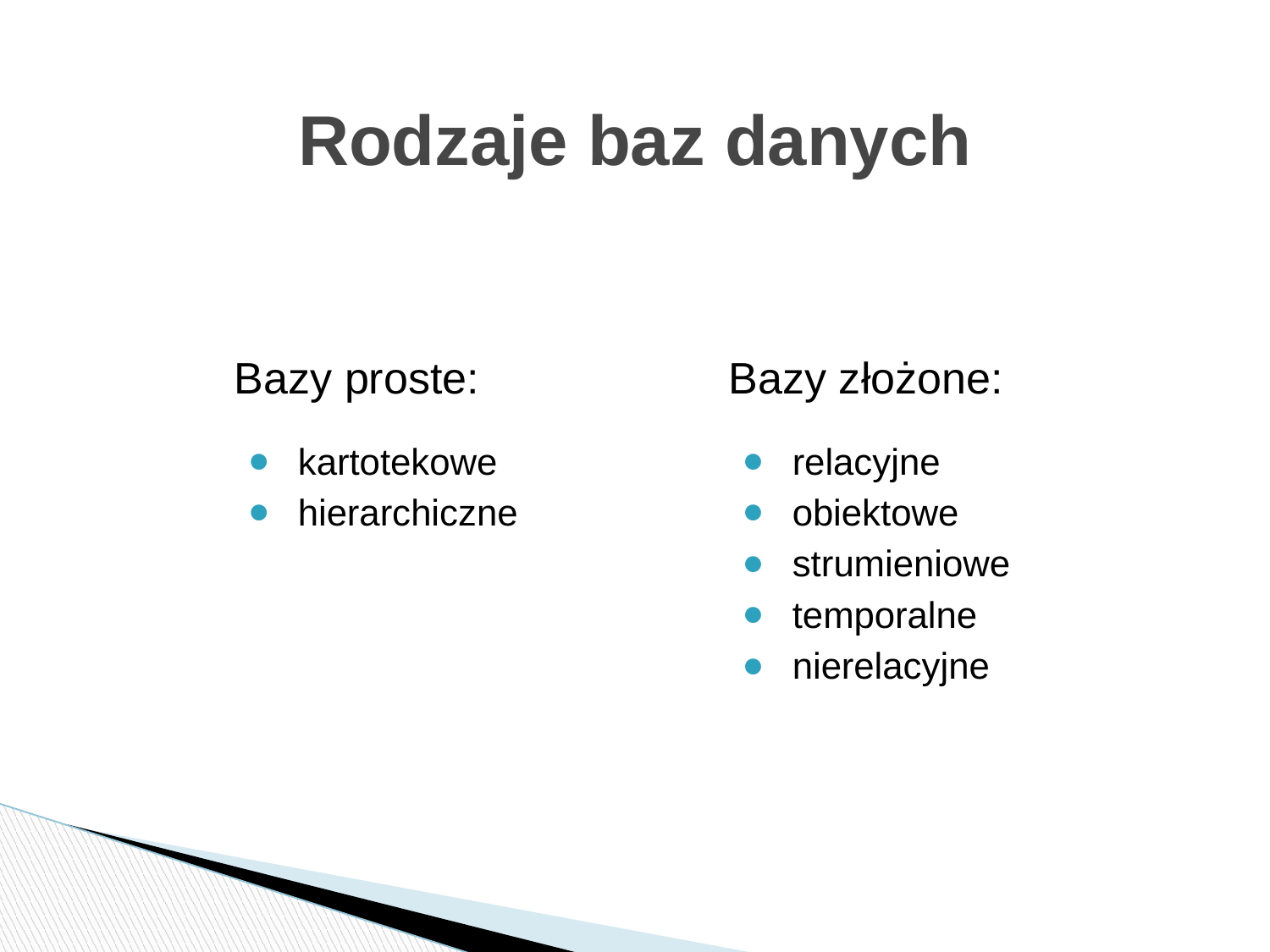

# Rodzaje baz danych

Bazy proste:
kartotekowe
hierarchiczne

Bazy złożone:
relacyjne
obiektowe
strumieniowe
temporalne
nierelacyjne